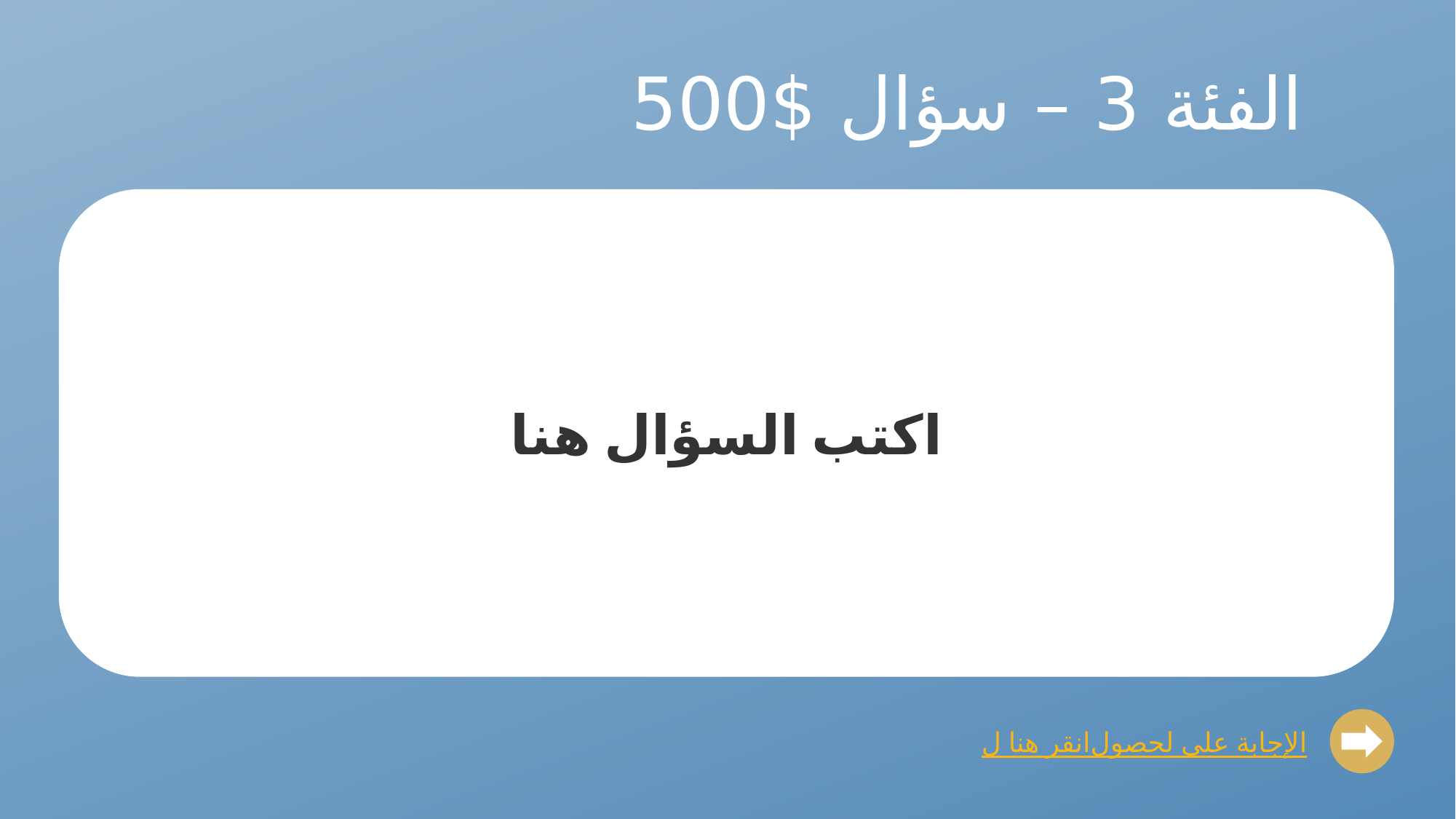

# الفئة 3 – سؤال $500
اكتب السؤال هنا

انقر هنا للحصول على الإجابة